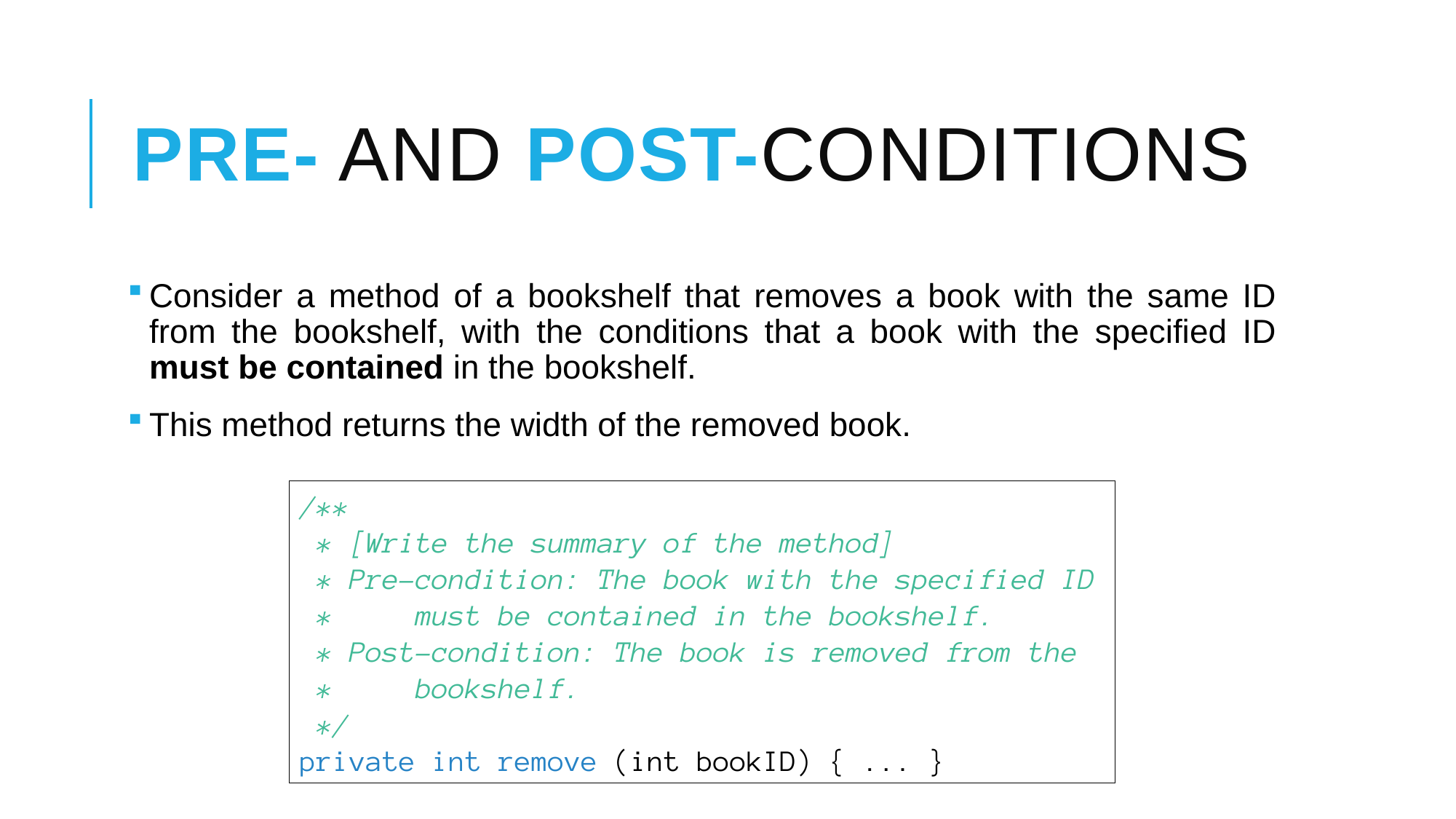

# Pre- and post-conditions
Consider a method of a bookshelf that removes a book with the same ID from the bookshelf, with the conditions that a book with the specified ID must be contained in the bookshelf.
This method returns the width of the removed book.
/**
 * [Write the summary of the method]
 * Pre-condition: The book with the specified ID
 *     must be contained in the bookshelf.
 * Post-condition: The book is removed from the
 *     bookshelf.
 */
private int remove (int bookID) { ... }